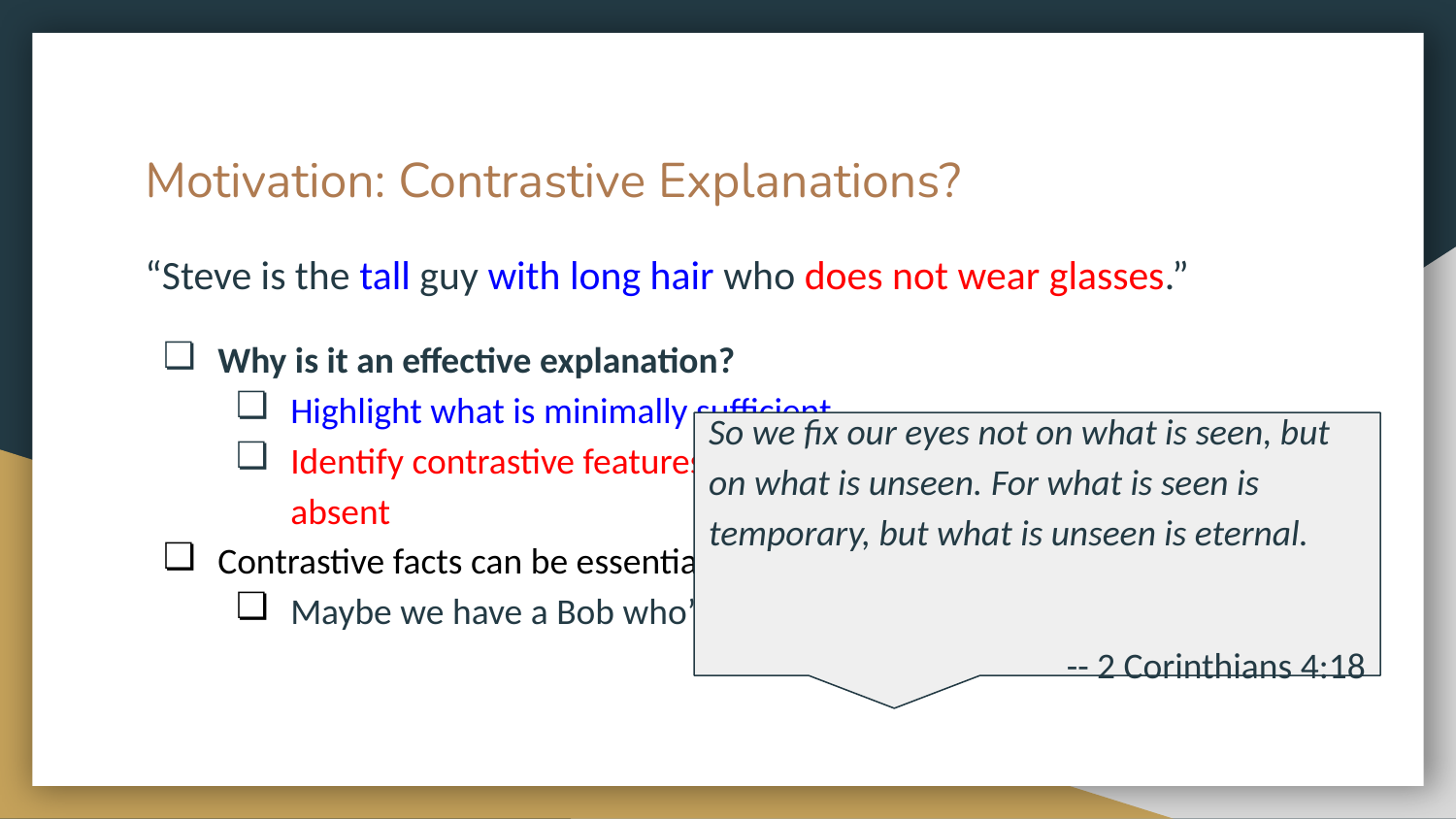

# Motivation: Contrastive Explanations?
“Steve is the tall guy with long hair who does not wear glasses.”
Why is it an effective explanation?
Highlight what is minimally sufficient
Identify contrastive features that should be minimally and critically absent
Contrastive facts can be essential for accurate explaination:
Maybe we have a Bob who’s tall with long hair but wear glasses.

So we fix our eyes not on what is seen, but on what is unseen. For what is seen is temporary, but what is unseen is eternal.
-- 2 Corinthians 4:18